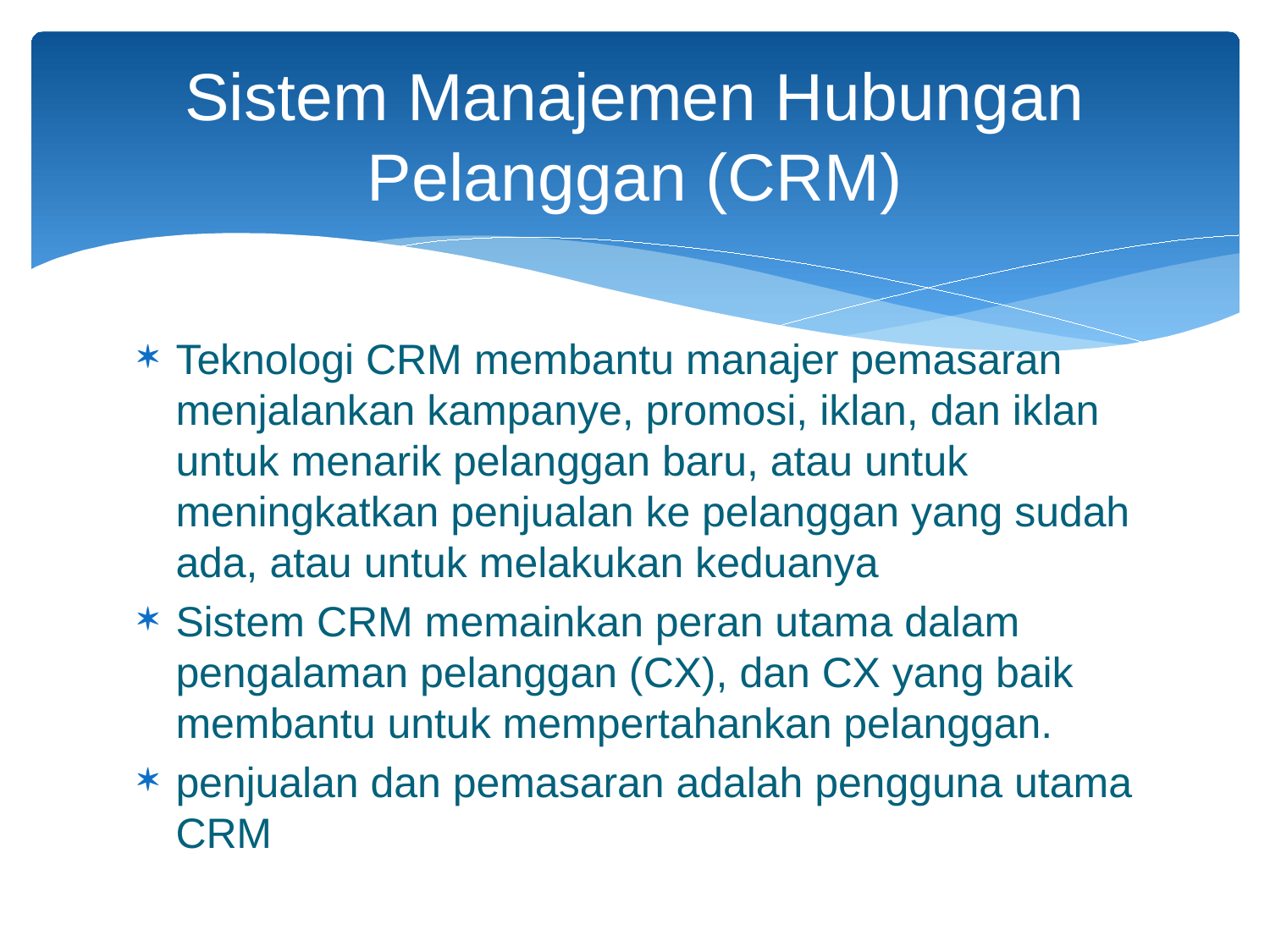

# Sistem Manajemen Hubungan Pelanggan (CRM)
Teknologi CRM membantu manajer pemasaran menjalankan kampanye, promosi, iklan, dan iklan untuk menarik pelanggan baru, atau untuk meningkatkan penjualan ke pelanggan yang sudah ada, atau untuk melakukan keduanya
Sistem CRM memainkan peran utama dalam pengalaman pelanggan (CX), dan CX yang baik membantu untuk mempertahankan pelanggan.
penjualan dan pemasaran adalah pengguna utama CRM